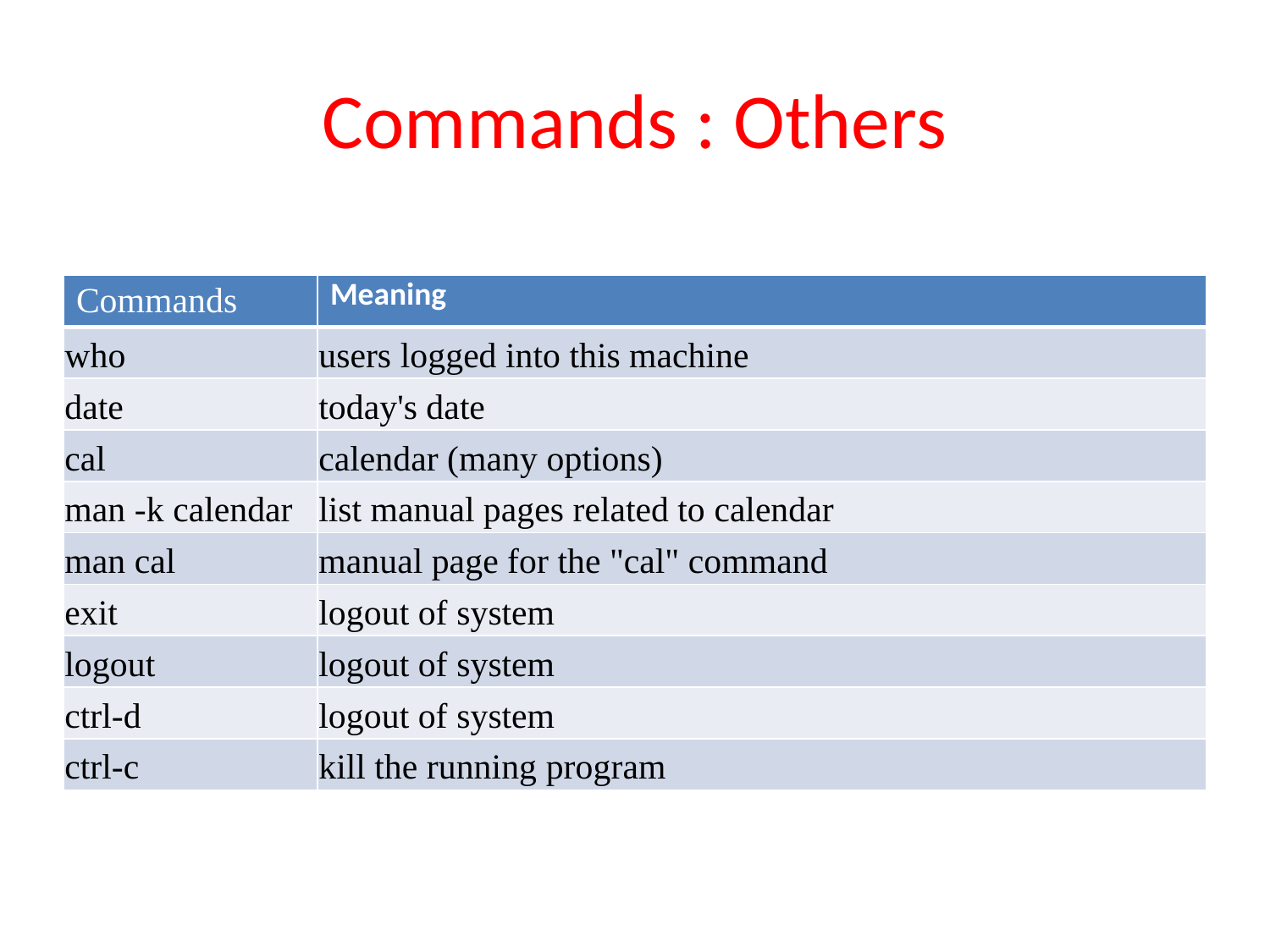

# Commands : Others
| Commands | Meaning |
| --- | --- |
| who | users logged into this machine |
| date | today's date |
| cal | calendar (many options) |
| man -k calendar | list manual pages related to calendar |
| man cal | manual page for the "cal" command |
| exit | logout of system |
| logout | logout of system |
| ctrl-d | logout of system |
| ctrl-c | kill the running program |